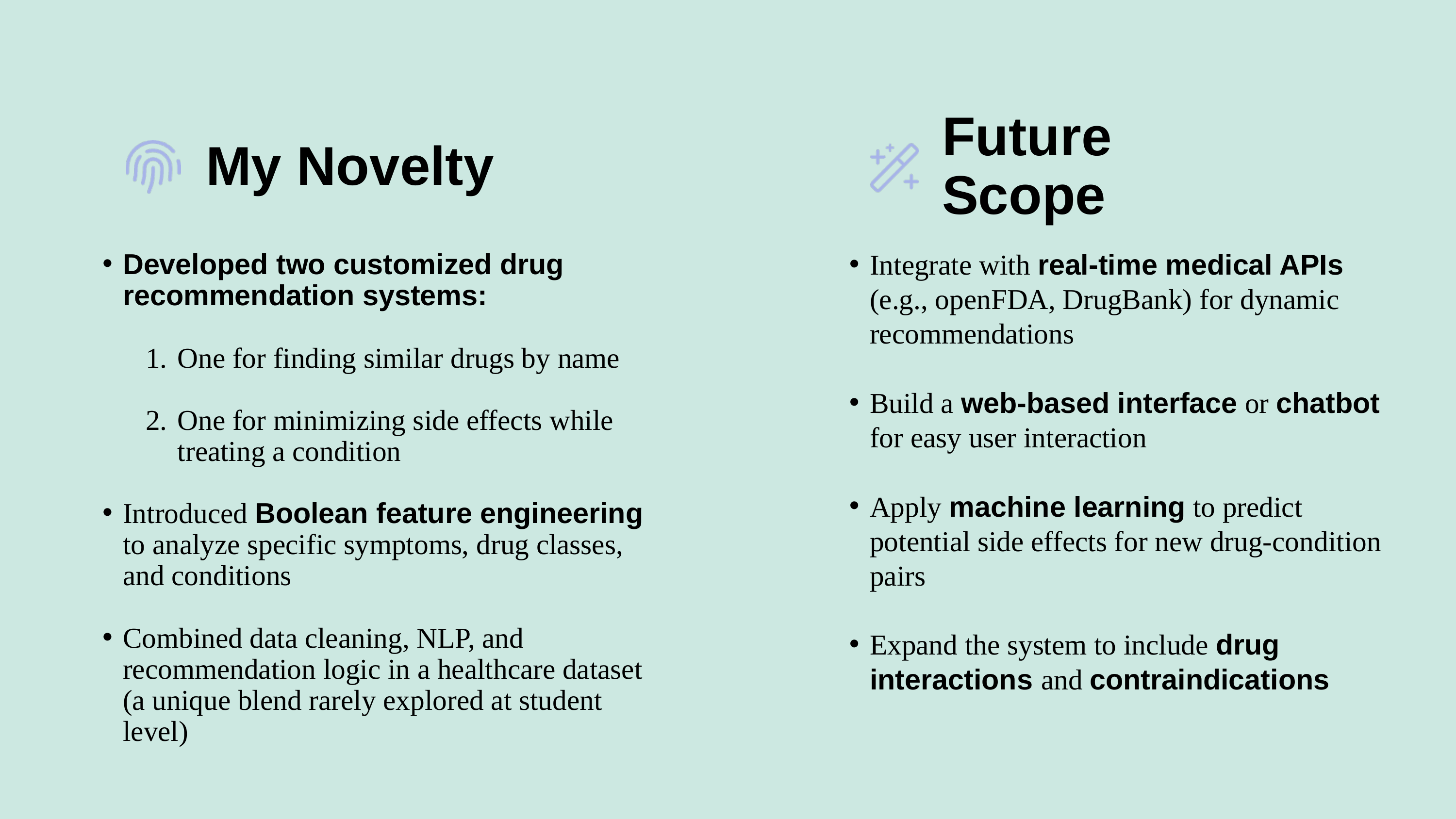

My Novelty

Future Scope

Integrate with real-time medical APIs (e.g., openFDA, DrugBank) for dynamic recommendations

Build a web-based interface or chatbot for easy user interaction

Apply machine learning to predict potential side effects for new drug-condition pairs

Expand the system to include drug interactions and contraindications
Developed two customized drug recommendation systems:

One for finding similar drugs by name

One for minimizing side effects while treating a condition

Introduced Boolean feature engineering to analyze specific symptoms, drug classes, and conditions

Combined data cleaning, NLP, and recommendation logic in a healthcare dataset  (a unique blend rarely explored at student level)